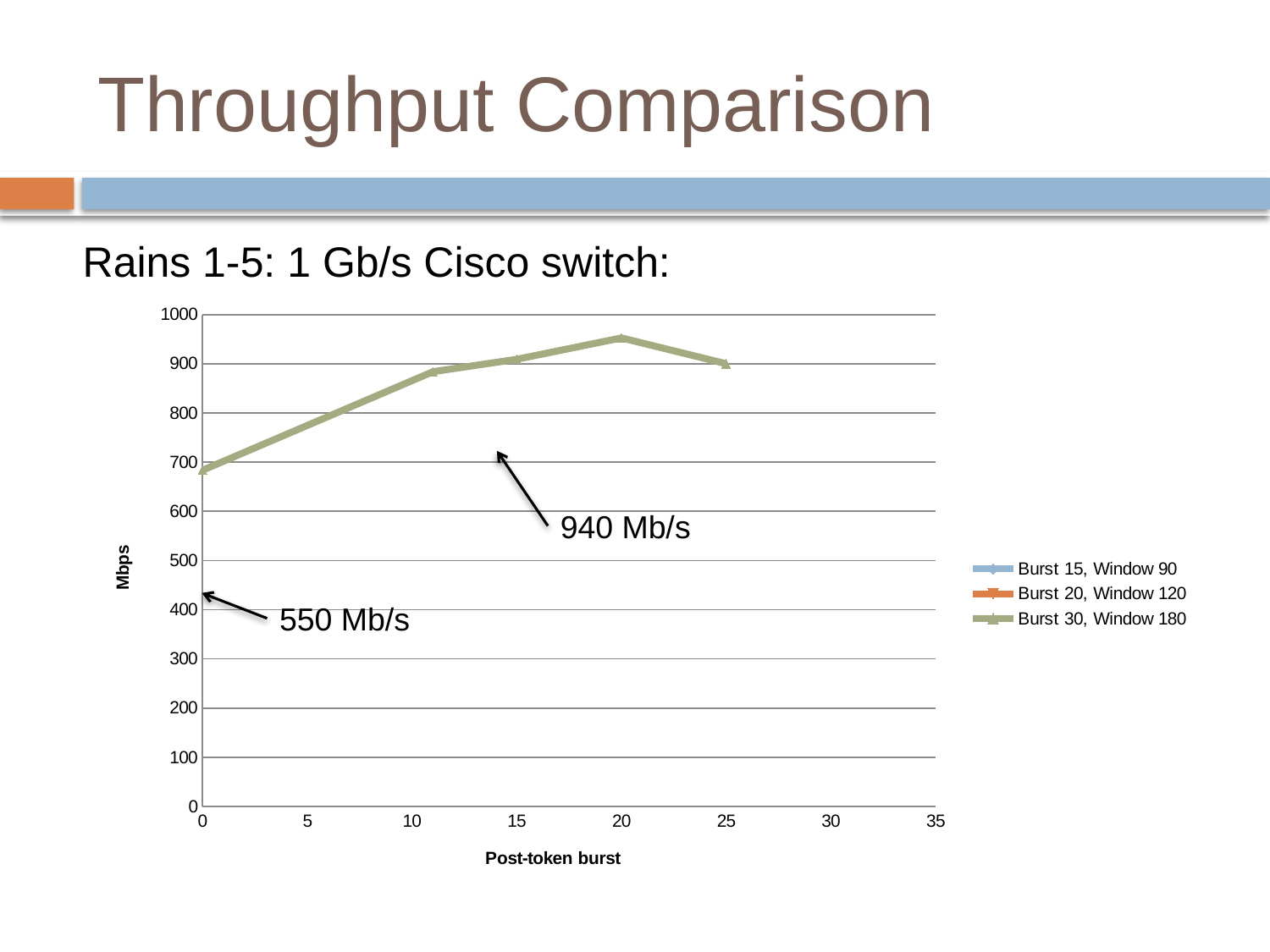

# Throughput Comparison
Rains 1-5: 1 Gb/s Cisco switch:

### Chart

| Category |  |  |  |
|---|---|---|---|
940 Mb/s
550 Mb/s